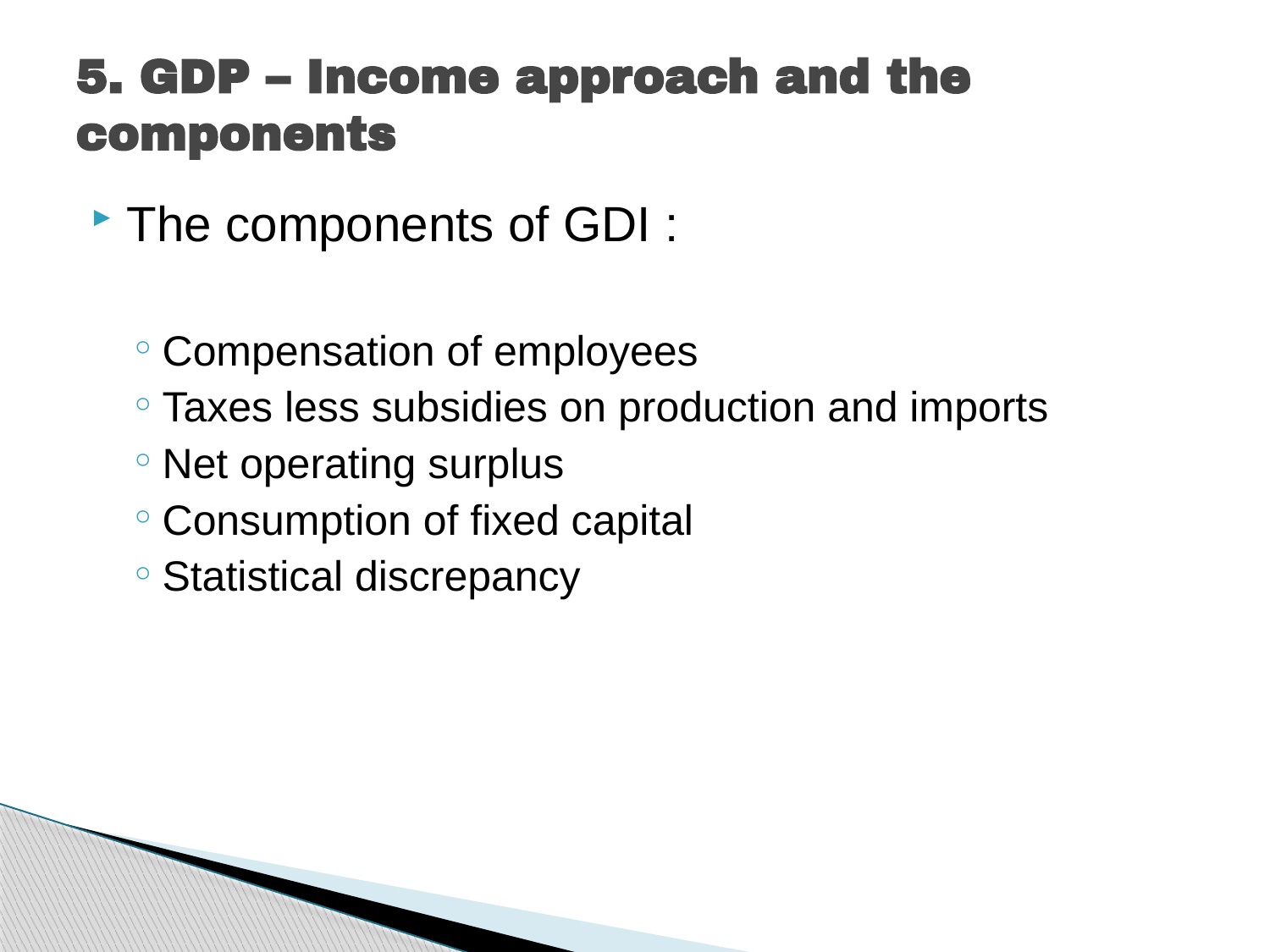

# 5. GDP – Income approach and the components
The components of GDI :

Compensation of employees
Taxes less subsidies on production and imports
Net operating surplus
Consumption of fixed capital
Statistical discrepancy